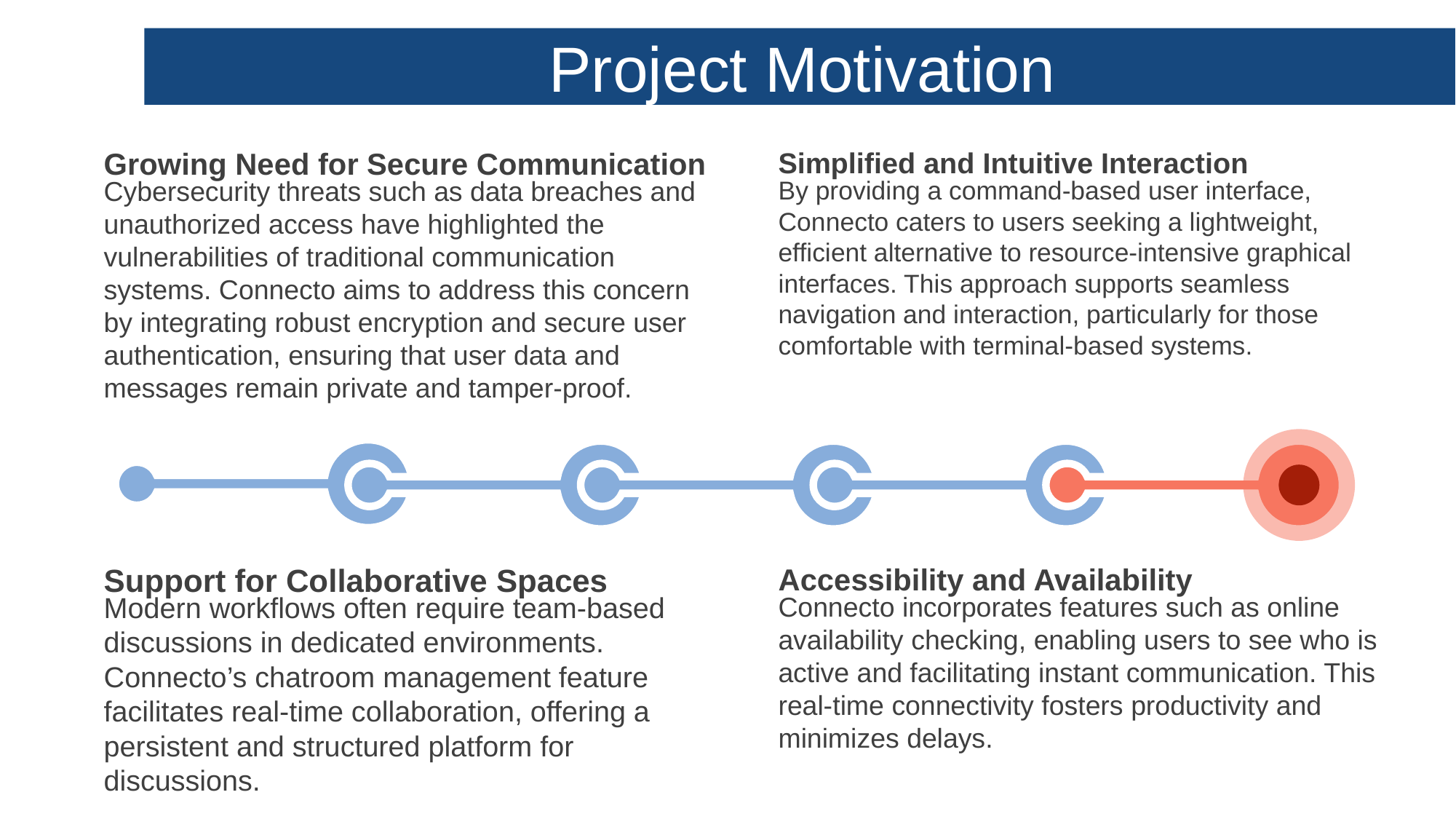

Project Motivation
Growing Need for Secure Communication
Cybersecurity threats such as data breaches and unauthorized access have highlighted the vulnerabilities of traditional communication systems. Connecto aims to address this concern by integrating robust encryption and secure user authentication, ensuring that user data and messages remain private and tamper-proof.

Simplified and Intuitive Interaction

By providing a command-based user interface, Connecto caters to users seeking a lightweight, efficient alternative to resource-intensive graphical interfaces. This approach supports seamless navigation and interaction, particularly for those comfortable with terminal-based systems.

Support for Collaborative Spaces
Modern workflows often require team-based discussions in dedicated environments. Connecto’s chatroom management feature facilitates real-time collaboration, offering a persistent and structured platform for discussions.

Accessibility and Availability
Connecto incorporates features such as online availability checking, enabling users to see who is active and facilitating instant communication. This real-time connectivity fosters productivity and minimizes delays.